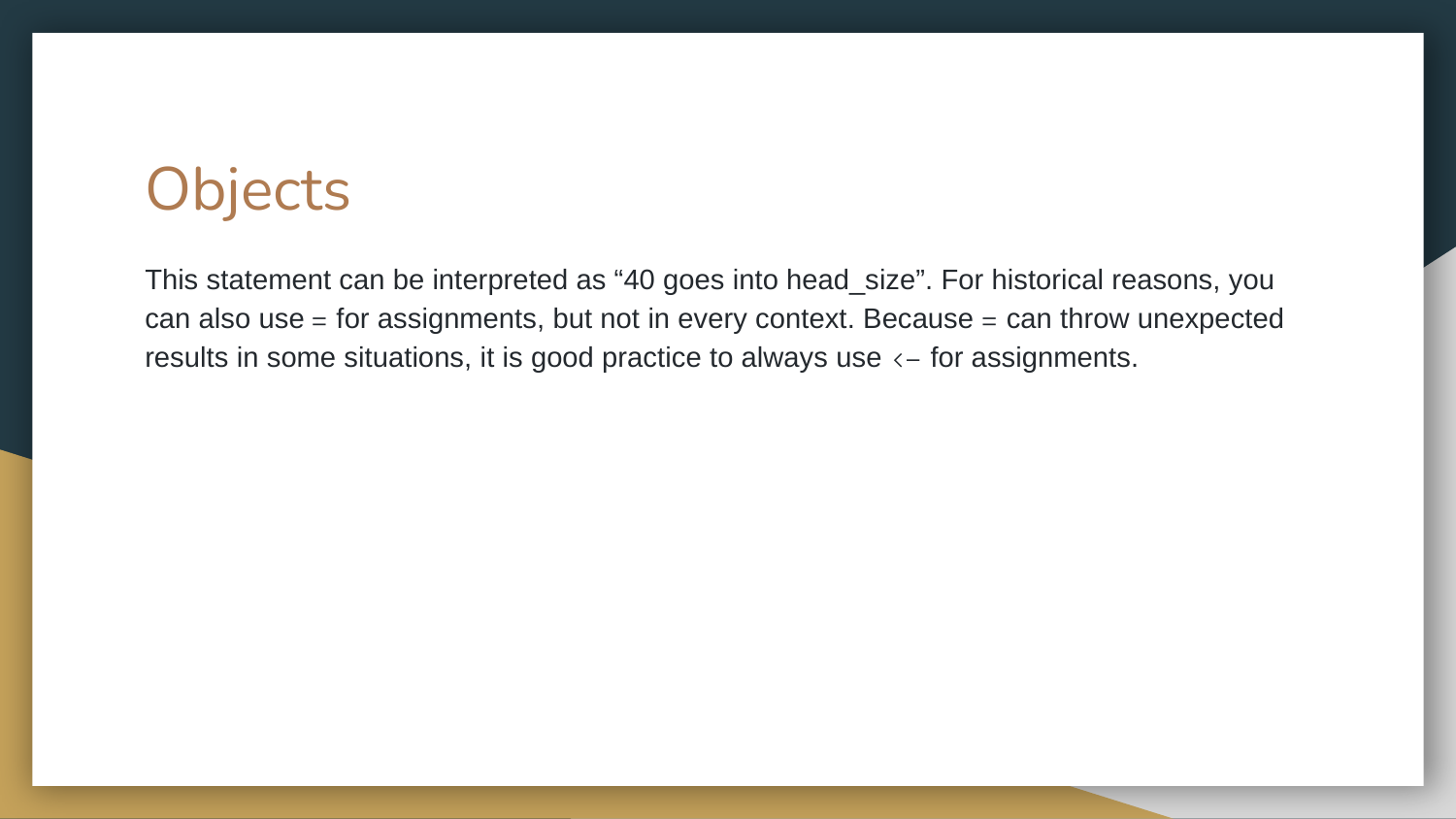

# Objects
This statement can be interpreted as “40 goes into head_size”. For historical reasons, you can also use = for assignments, but not in every context. Because = can throw unexpected results in some situations, it is good practice to always use <- for assignments.